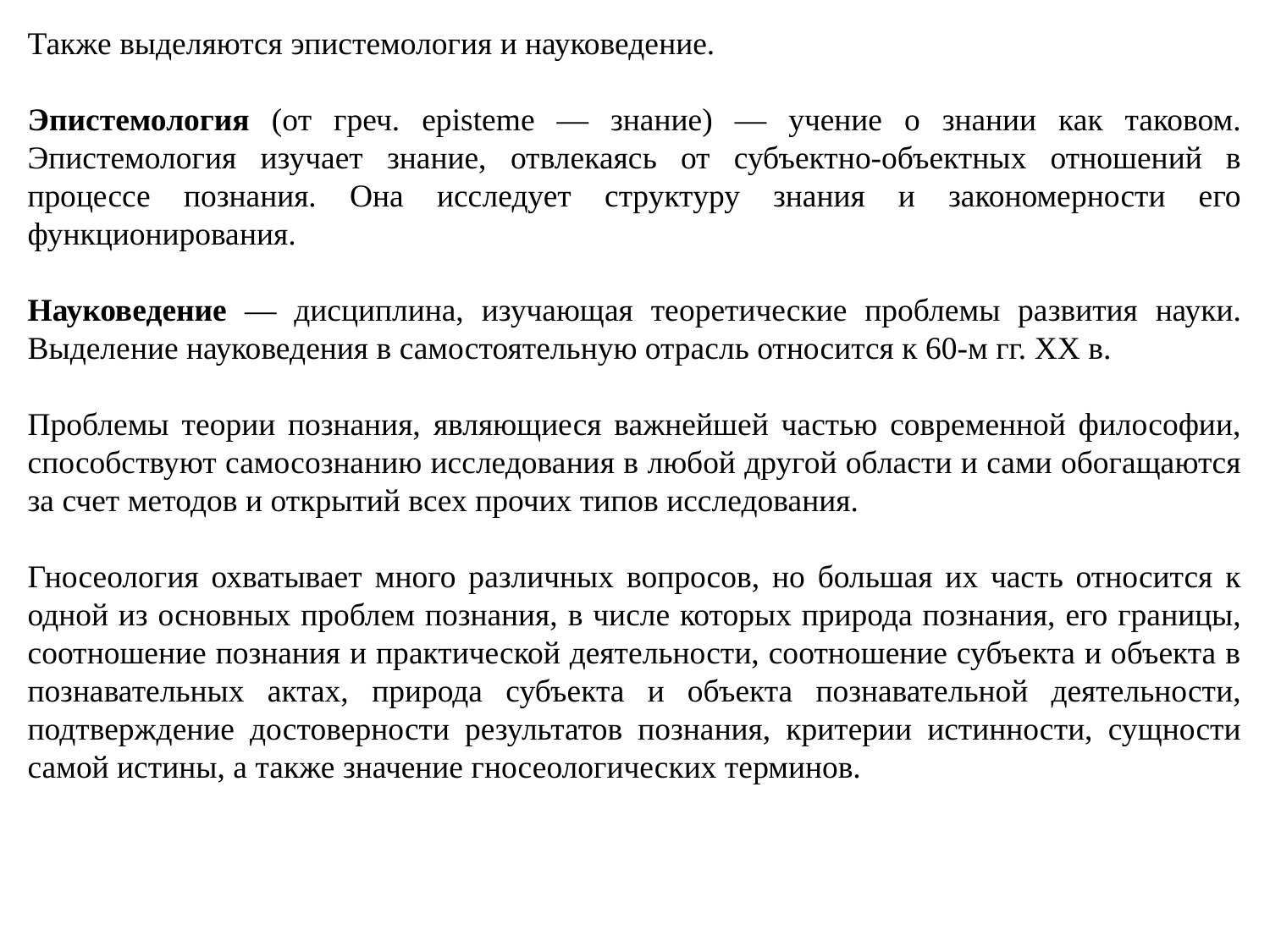

Также выделяются эпистемология и науковедение.

Эпистемология (от греч. episteme — знание) — учение о знании как таковом. Эпистемология изучает знание, отвлекаясь от субъектно-объектных отношений в процессе познания. Она исследует структуру знания и закономерности его функционирования.

Науковедение — дисциплина, изучающая теоретические проблемы развития науки. Выделение науковедения в самостоятельную отрасль относится к 60-м гг. XX в.

Проблемы теории познания, являющиеся важнейшей частью современной философии, способствуют самосознанию исследования в любой другой области и сами обогащаются за счет методов и открытий всех прочих типов исследования.

Гносеология охватывает много различных вопросов, но большая их часть относится к одной из основных проблем познания, в числе которых природа познания, его границы, соотношение познания и практической деятельности, соотношение субъекта и объекта в познавательных актах, природа субъекта и объекта познавательной деятельности, подтверждение достоверности результатов познания, критерии истинности, сущности самой истины, а также значение гносеологических терминов.